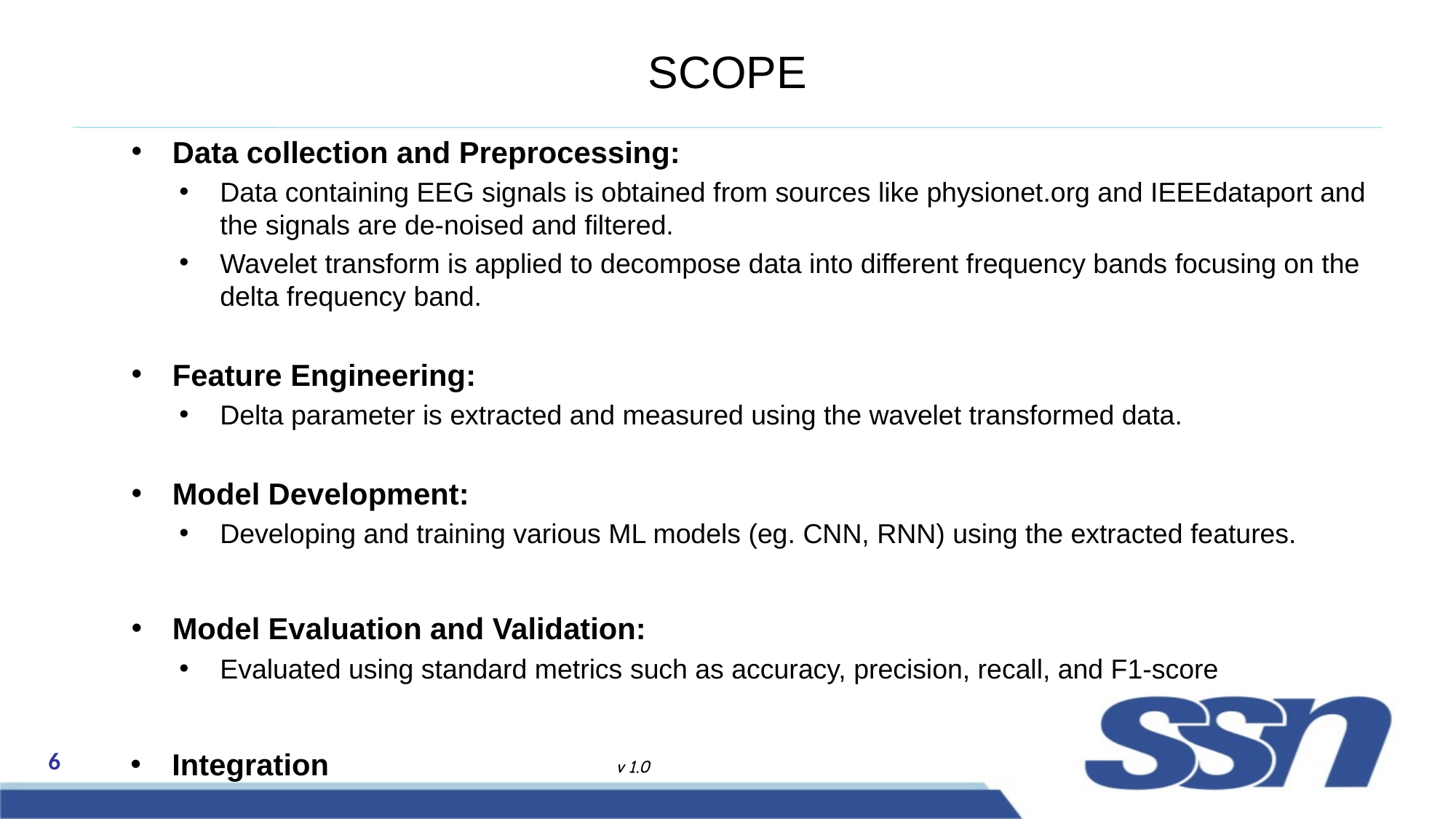

# SCOPE
Data collection and Preprocessing:
Data containing EEG signals is obtained from sources like physionet.org and IEEEdataport and the signals are de-noised and filtered.
Wavelet transform is applied to decompose data into different frequency bands focusing on the delta frequency band.

Feature Engineering:
Delta parameter is extracted and measured using the wavelet transformed data.

Model Development:
Developing and training various ML models (eg. CNN, RNN) using the extracted features.

Model Evaluation and Validation:
Evaluated using standard metrics such as accuracy, precision, recall, and F1-score

Integration